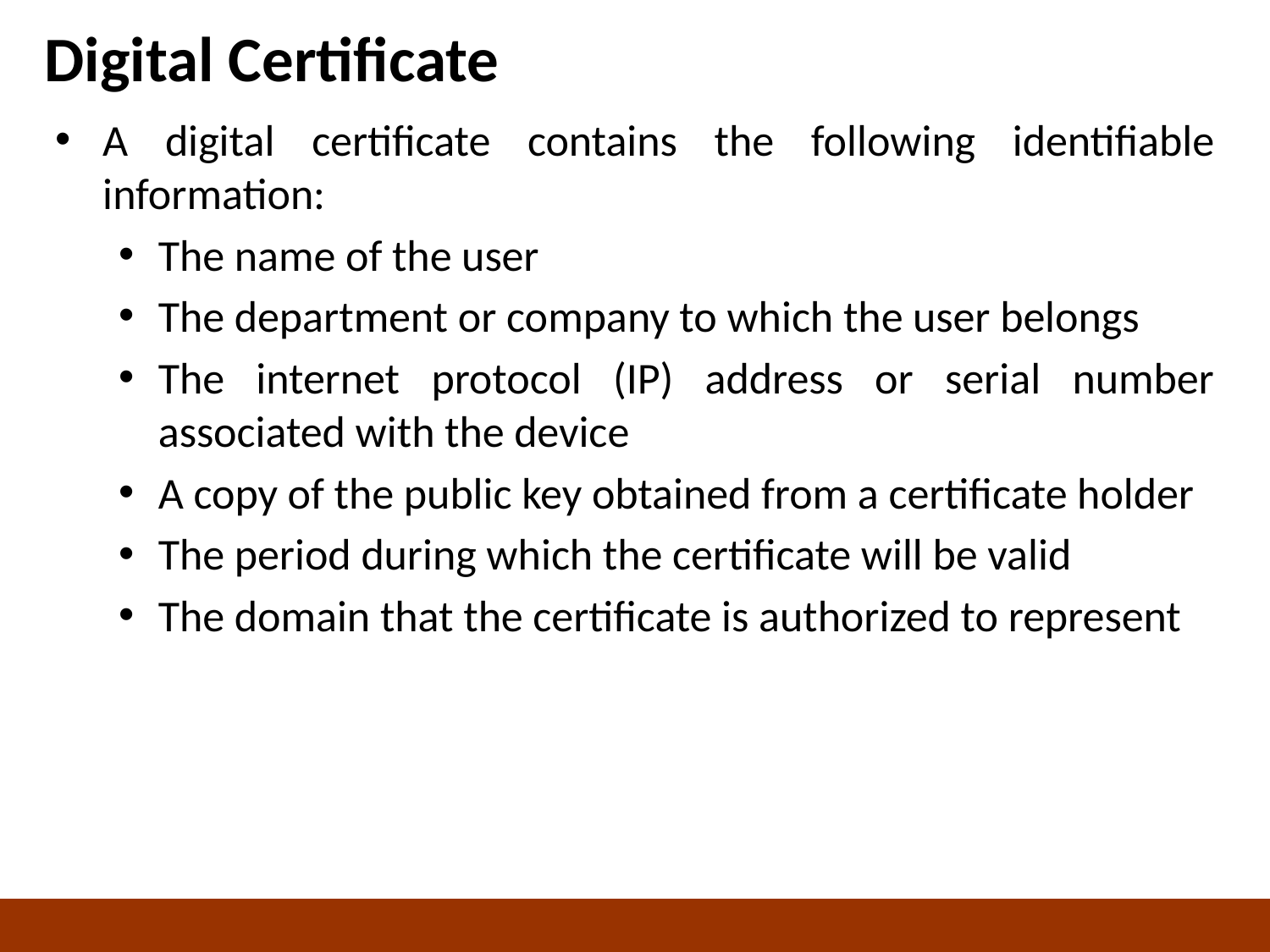

# Digital Certificate
A digital certificate contains the following identifiable information:
The name of the user
The department or company to which the user belongs
The internet protocol (IP) address or serial number associated with the device
A copy of the public key obtained from a certificate holder
The period during which the certificate will be valid
The domain that the certificate is authorized to represent